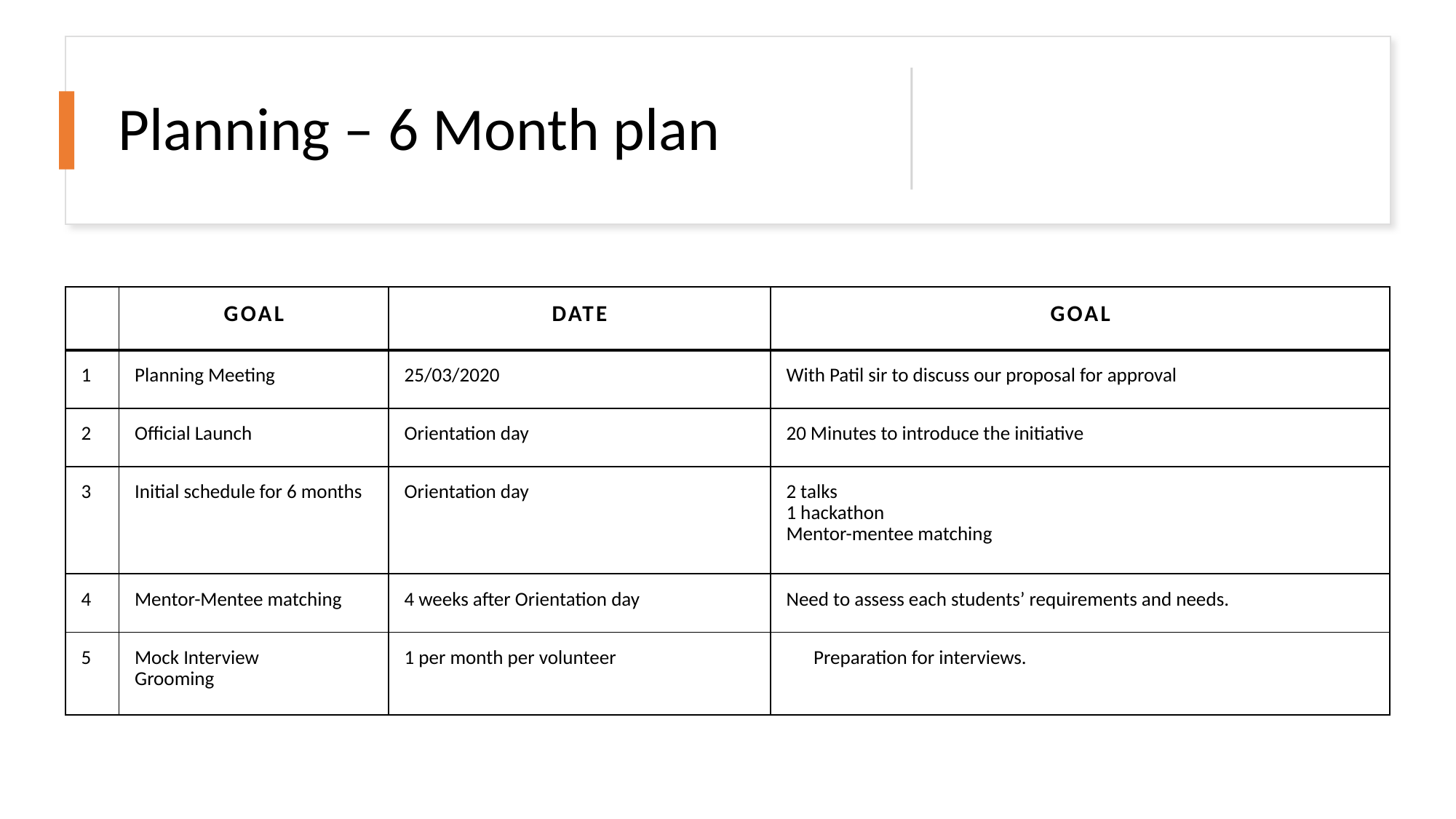

[KM1]This was going to happen on the start of the new session in July. But now, it may become a virtual event.

# Planning – 6 Month plan

|  | Goal | Date | Goal |
| --- | --- | --- | --- |
| 1 | Planning Meeting | 25/03/2020 | With Patil sir to discuss our proposal for approval |
| 2 | Official Launch | Orientation day | 20 Minutes to introduce the initiative |
| 3 | Initial schedule for 6 months | Orientation day | 2 talks 1 hackathon Mentor-mentee matching |
| 4 | Mentor-Mentee matching | 4 weeks after Orientation day | Need to assess each students’ requirements and needs. |
| 5 | Mock Interview Grooming | 1 per month per volunteer | Preparation for interviews. |